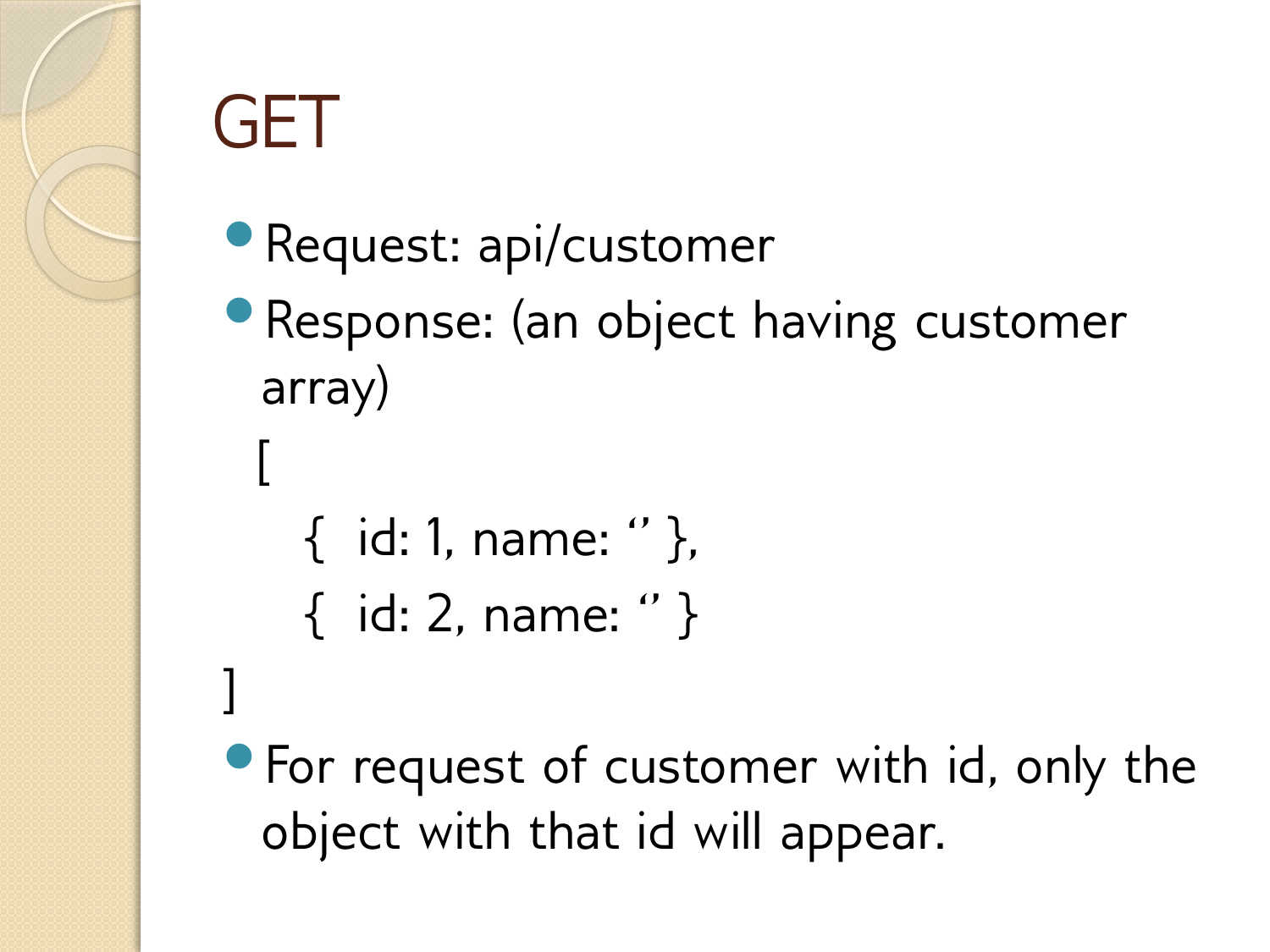

# GET
Request: api/customer
Response: (an object having customer array)
  [
     {  id: 1, name: ‘’ },
     {  id: 2, name: ‘’ }
]
For request of customer with id, only the object with that id will appear.